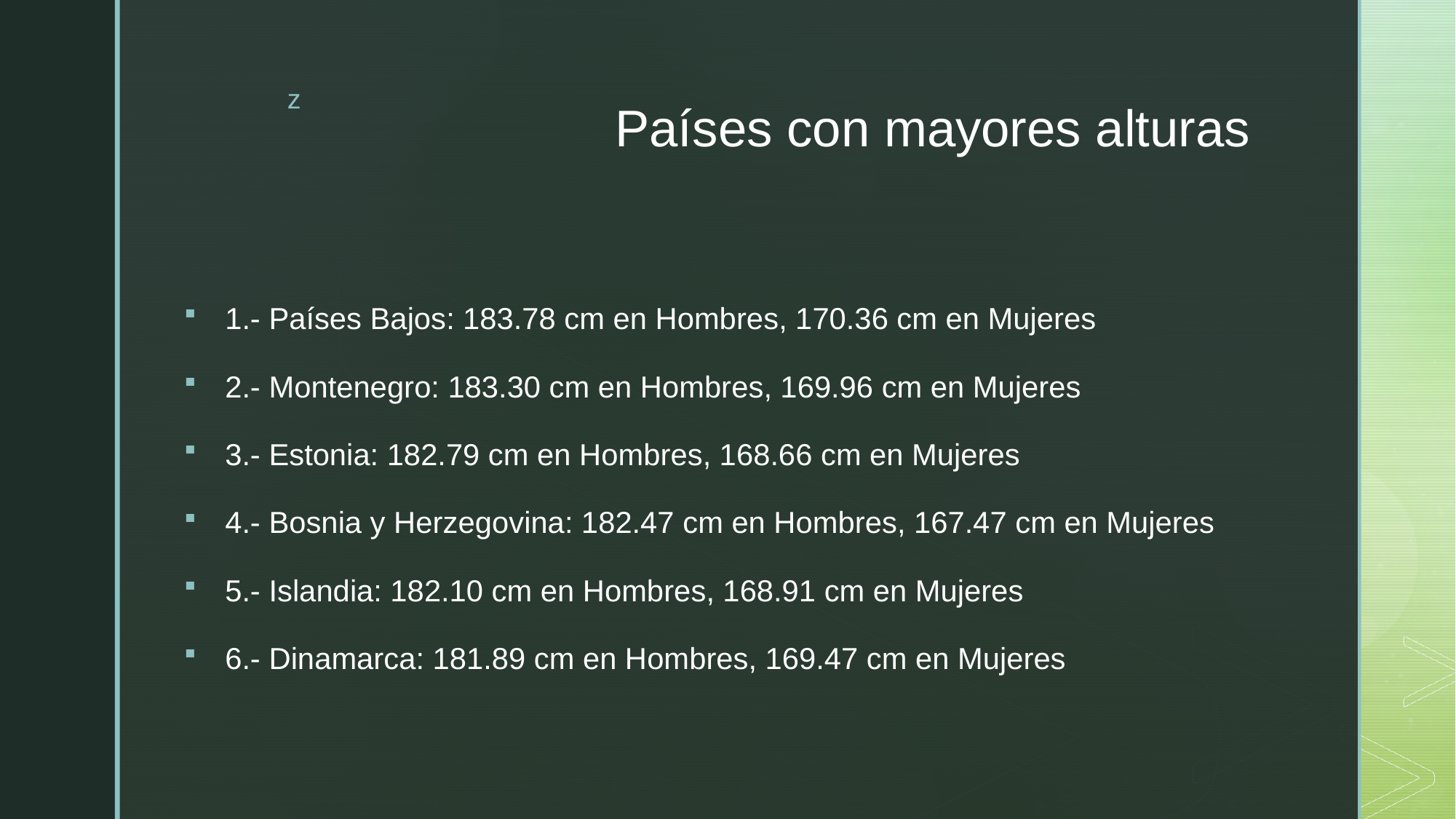

# Países con mayores alturas
1.- Países Bajos: 183.78 cm en Hombres, 170.36 cm en Mujeres
2.- Montenegro: 183.30 cm en Hombres, 169.96 cm en Mujeres
3.- Estonia: 182.79 cm en Hombres, 168.66 cm en Mujeres
4.- Bosnia y Herzegovina: 182.47 cm en Hombres, 167.47 cm en Mujeres
5.- Islandia: 182.10 cm en Hombres, 168.91 cm en Mujeres
6.- Dinamarca: 181.89 cm en Hombres, 169.47 cm en Mujeres